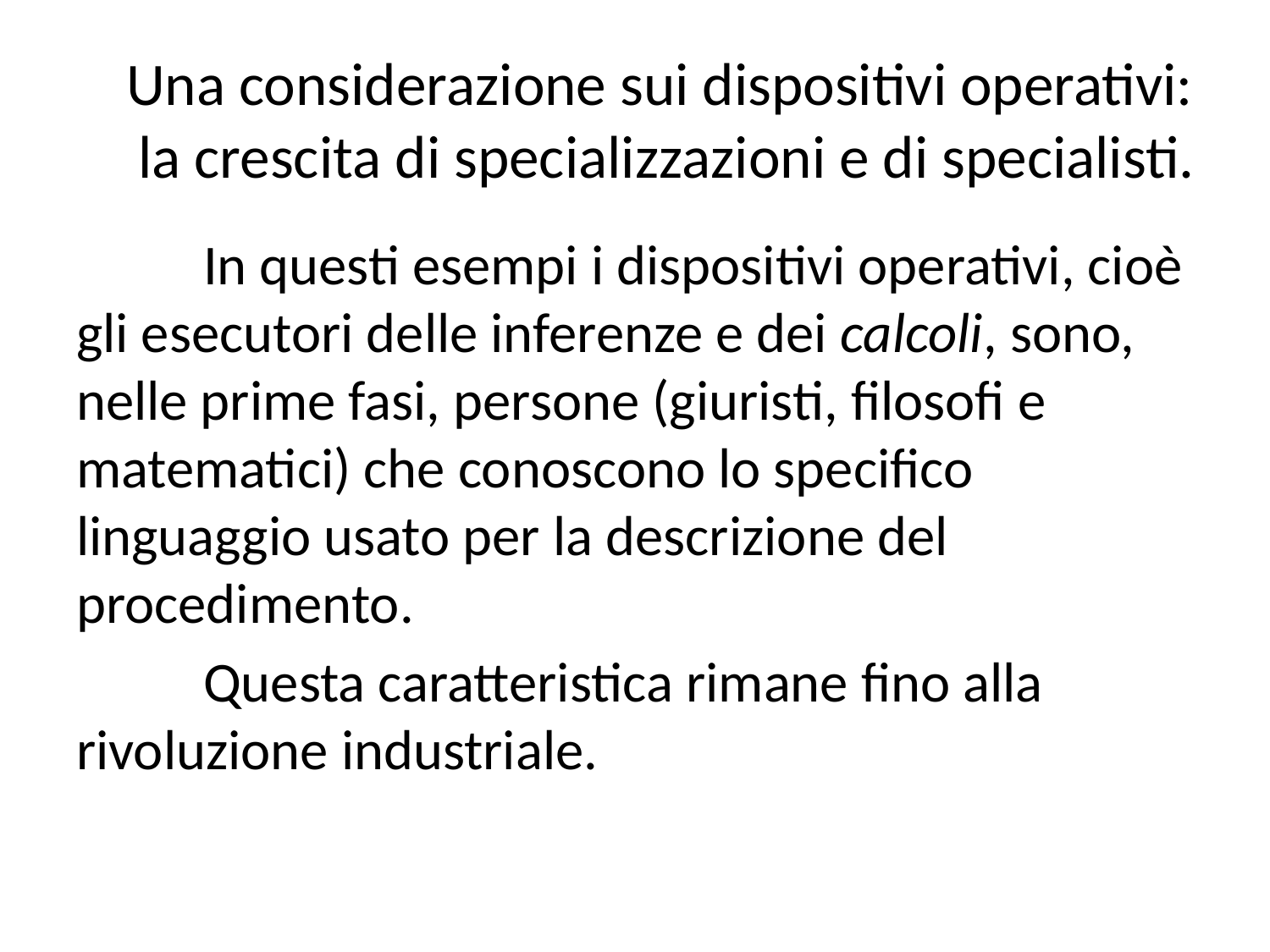

# Una considerazione sui dispositivi operativi: la crescita di specializzazioni e di specialisti.
	In questi esempi i dispositivi operativi, cioè gli esecutori delle inferenze e dei calcoli, sono, nelle prime fasi, persone (giuristi, filosofi e matematici) che conoscono lo specifico linguaggio usato per la descrizione del procedimento.
	Questa caratteristica rimane fino alla rivoluzione industriale.